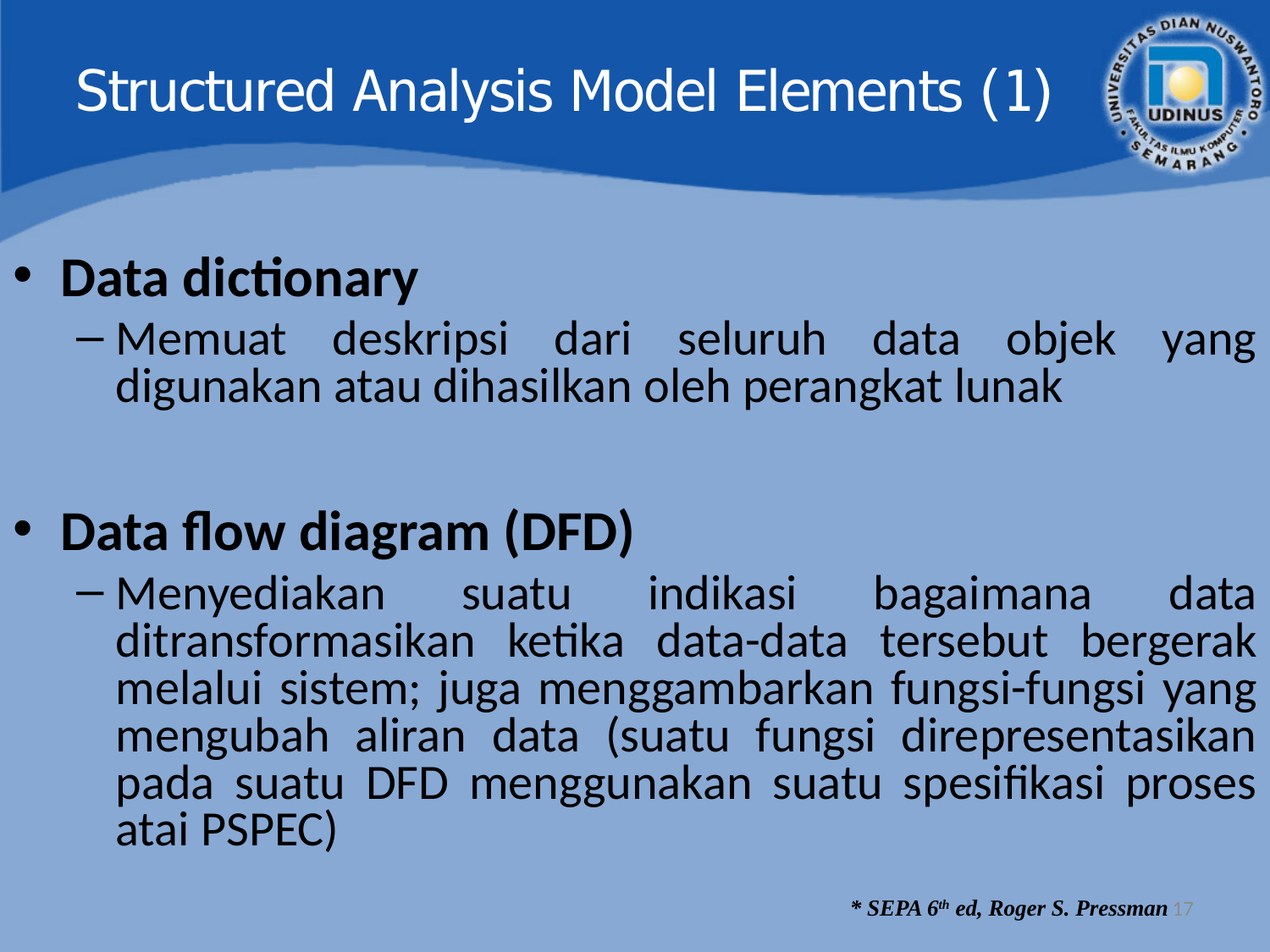

# Structured Analysis Model Elements (1)
Data dictionary
Memuat deskripsi dari seluruh data objek yang digunakan atau dihasilkan oleh perangkat lunak

Data flow diagram (DFD)
Menyediakan suatu indikasi bagaimana data ditransformasikan ketika data-data tersebut bergerak melalui sistem; juga menggambarkan fungsi-fungsi yang mengubah aliran data (suatu fungsi direpresentasikan pada suatu DFD menggunakan suatu spesifikasi proses atai PSPEC)

17
* SEPA 6th ed, Roger S. Pressman